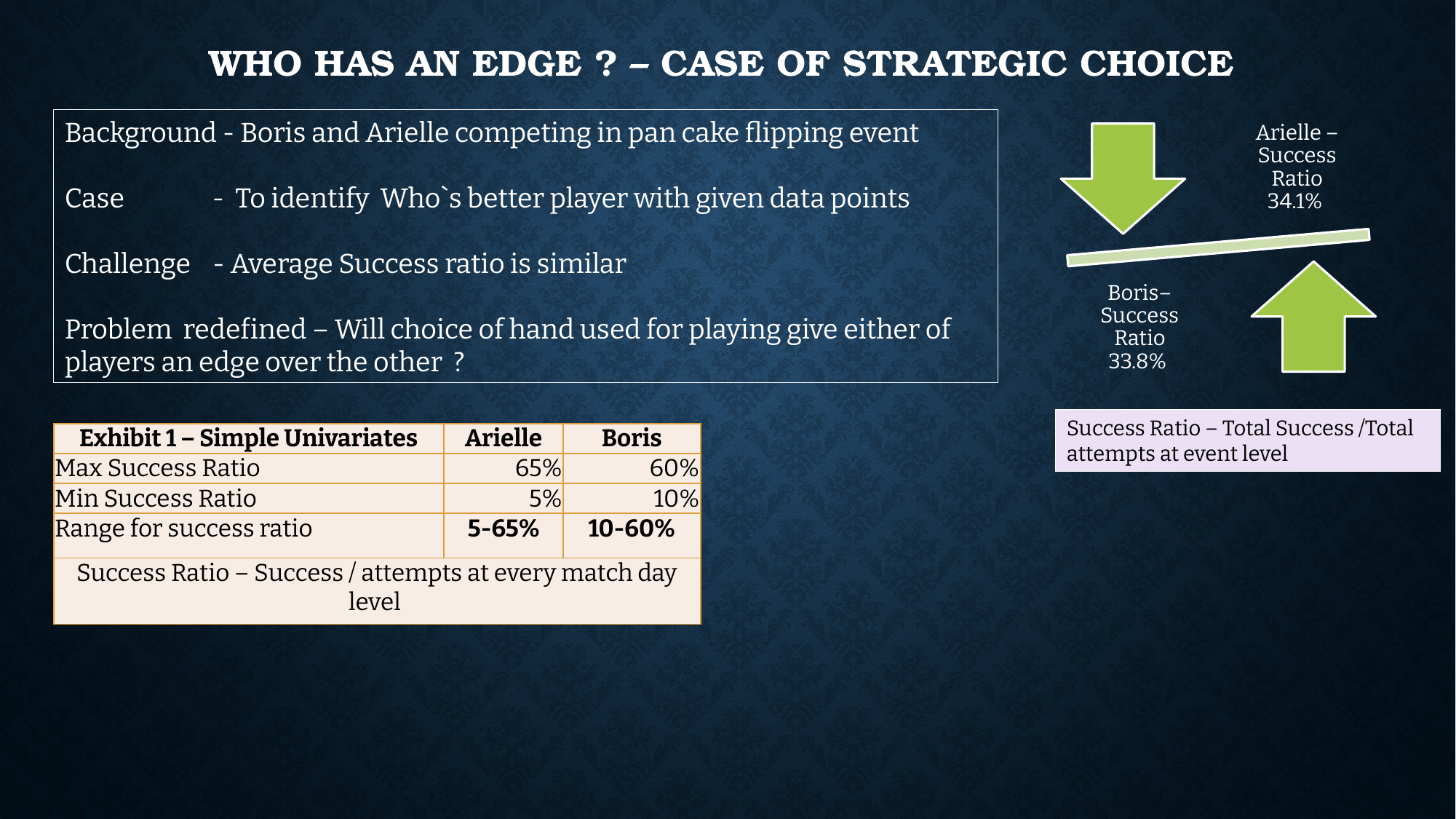

# Who has an edge ? – Case of strategic choice
Background - Boris and Arielle competing in pan cake flipping event

Case	       -  To identify  Who`s better player with given data points

Challenge    - Average Success ratio is similar

Problem  redefined – Will choice of hand used for playing give either of players an edge over the other  ?
Arielle – Success Ratio 34.1%
Boris– Success Ratio 33.8%
Success Ratio – Total Success /Total attempts at event level
| Exhibit 1 – Simple Univariates | Arielle | Boris |
| --- | --- | --- |
| Max Success Ratio | 65% | 60% |
| Min Success Ratio | 5% | 10% |
| Range for success ratio | 5-65% | 10-60% |
| Success Ratio – Success / attempts at every match day level |  |  |